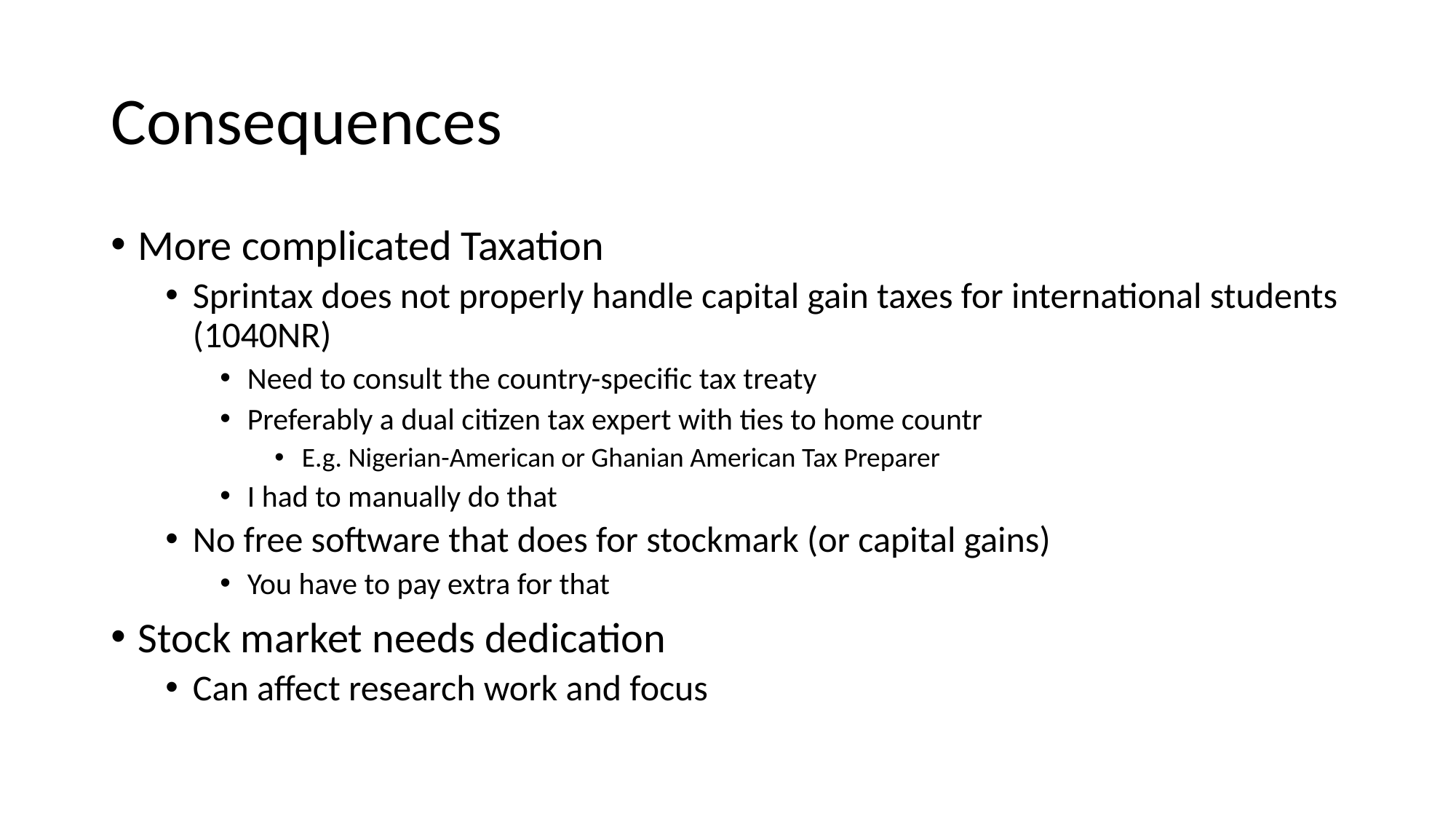

# Consequences
More complicated Taxation
Sprintax does not properly handle capital gain taxes for international students (1040NR)
Need to consult the country-specific tax treaty
Preferably a dual citizen tax expert with ties to home countr
E.g. Nigerian-American or Ghanian American Tax Preparer
I had to manually do that
No free software that does for stockmark (or capital gains)
You have to pay extra for that
Stock market needs dedication
Can affect research work and focus